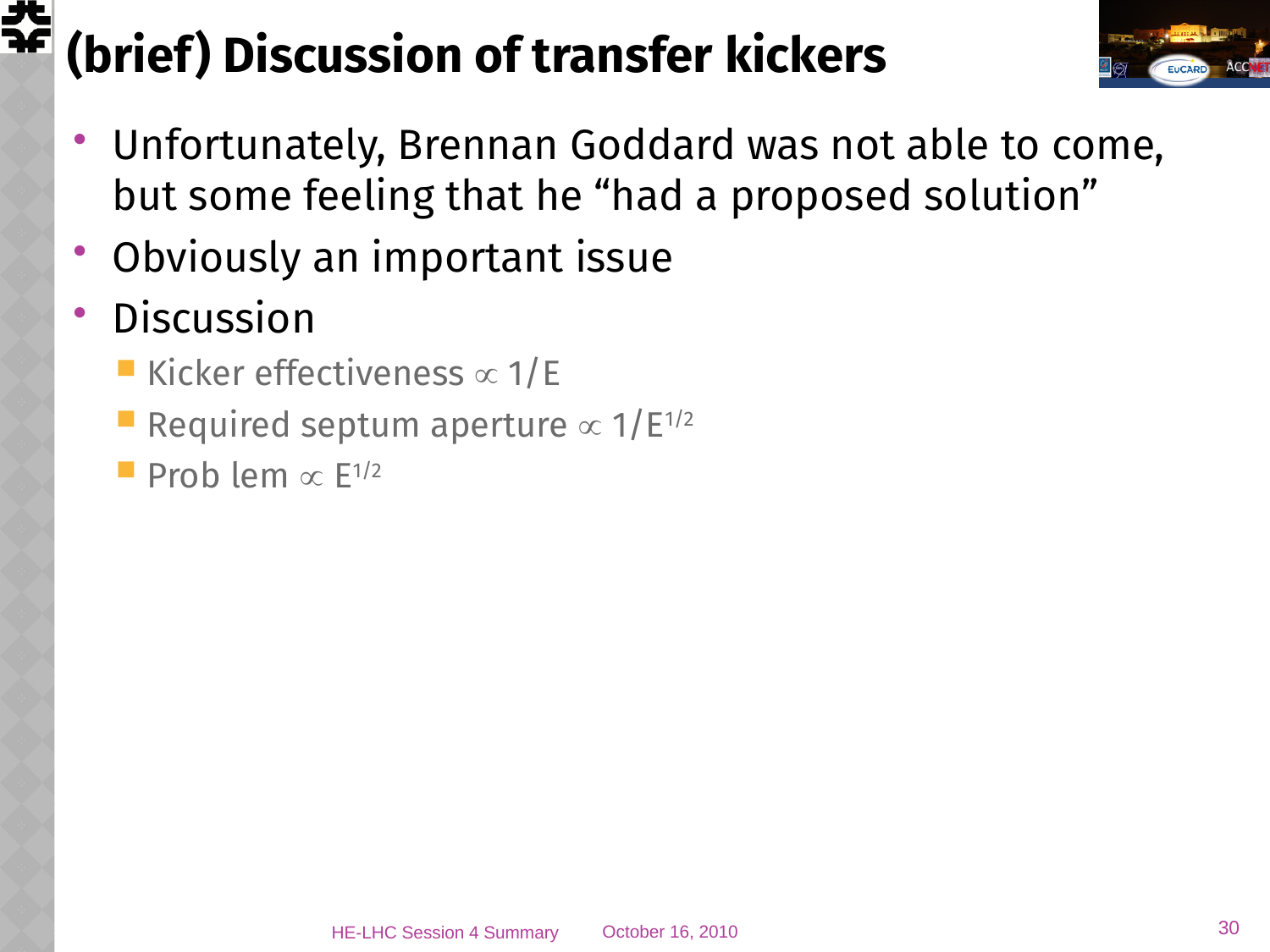

# (brief) Discussion of transfer kickers
Unfortunately, Brennan Goddard was not able to come, but some feeling that he “had a proposed solution”
Obviously an important issue
Discussion
Kicker effectiveness ∝ 1/E
Required septum aperture ∝ 1/E1/2
Prob lem ∝ E1/2
30
HE-LHC Session 4 Summary
October 16, 2010